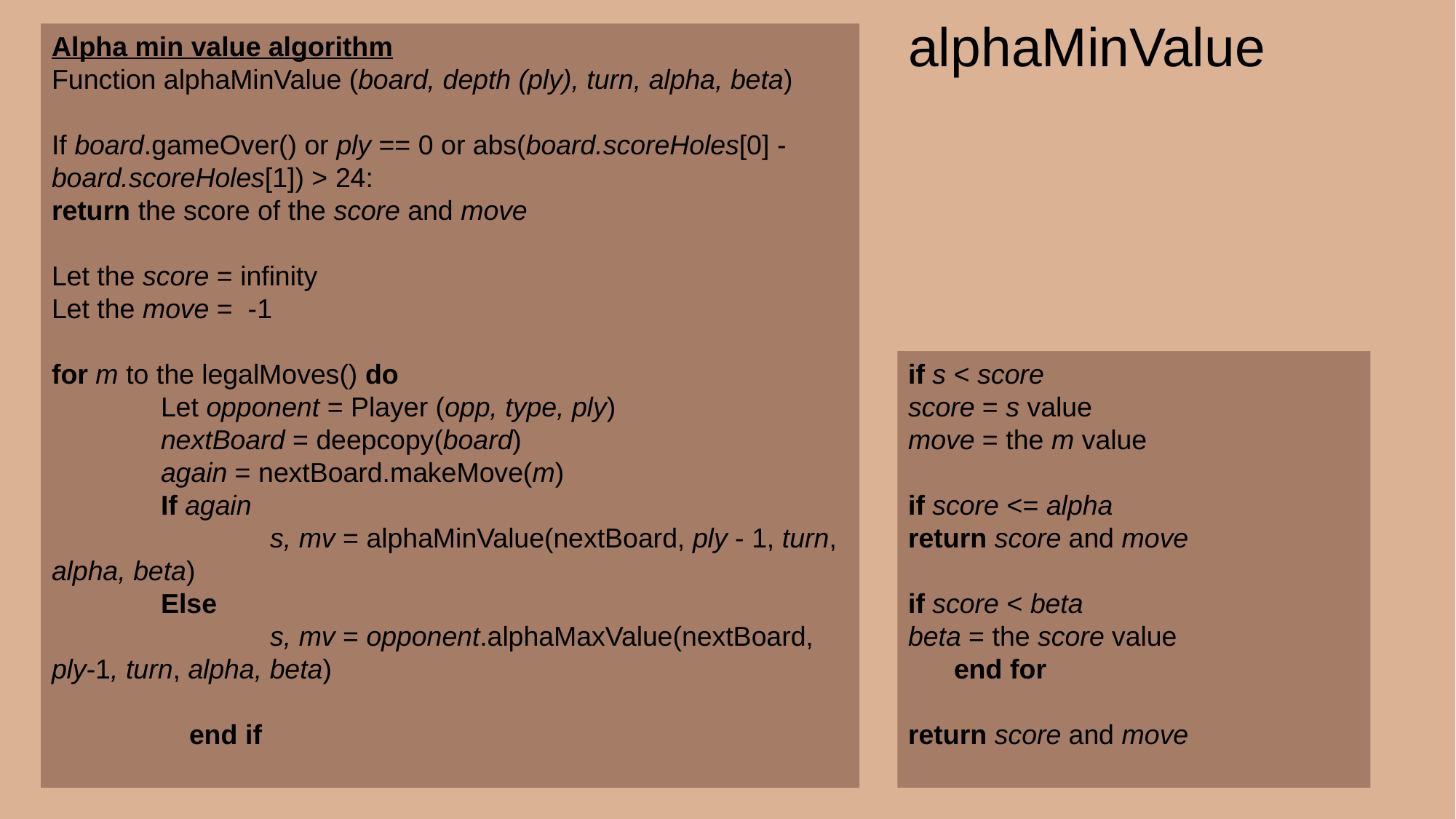

alphaMinValue
Alpha min value algorithm
Function alphaMinValue (board, depth (ply), turn, alpha, beta)

If board.gameOver() or ply == 0 or abs(board.scoreHoles[0] - board.scoreHoles[1]) > 24:
return the score of the score and move

Let the score = infinity
Let the move =  -1

for m to the legalMoves() do
	Let opponent = Player (opp, type, ply)
	nextBoard = deepcopy(board)
	again = nextBoard.makeMove(m)
	If again
		s, mv = alphaMinValue(nextBoard, ply - 1, turn, alpha, beta)
	Else
		s, mv = opponent.alphaMaxValue(nextBoard, ply-1, turn, alpha, beta)

                  end if

if s < score
score = s value
move = the m value

if score <= alpha
return score and move

if score < beta
beta = the score value
      end for

return score and move